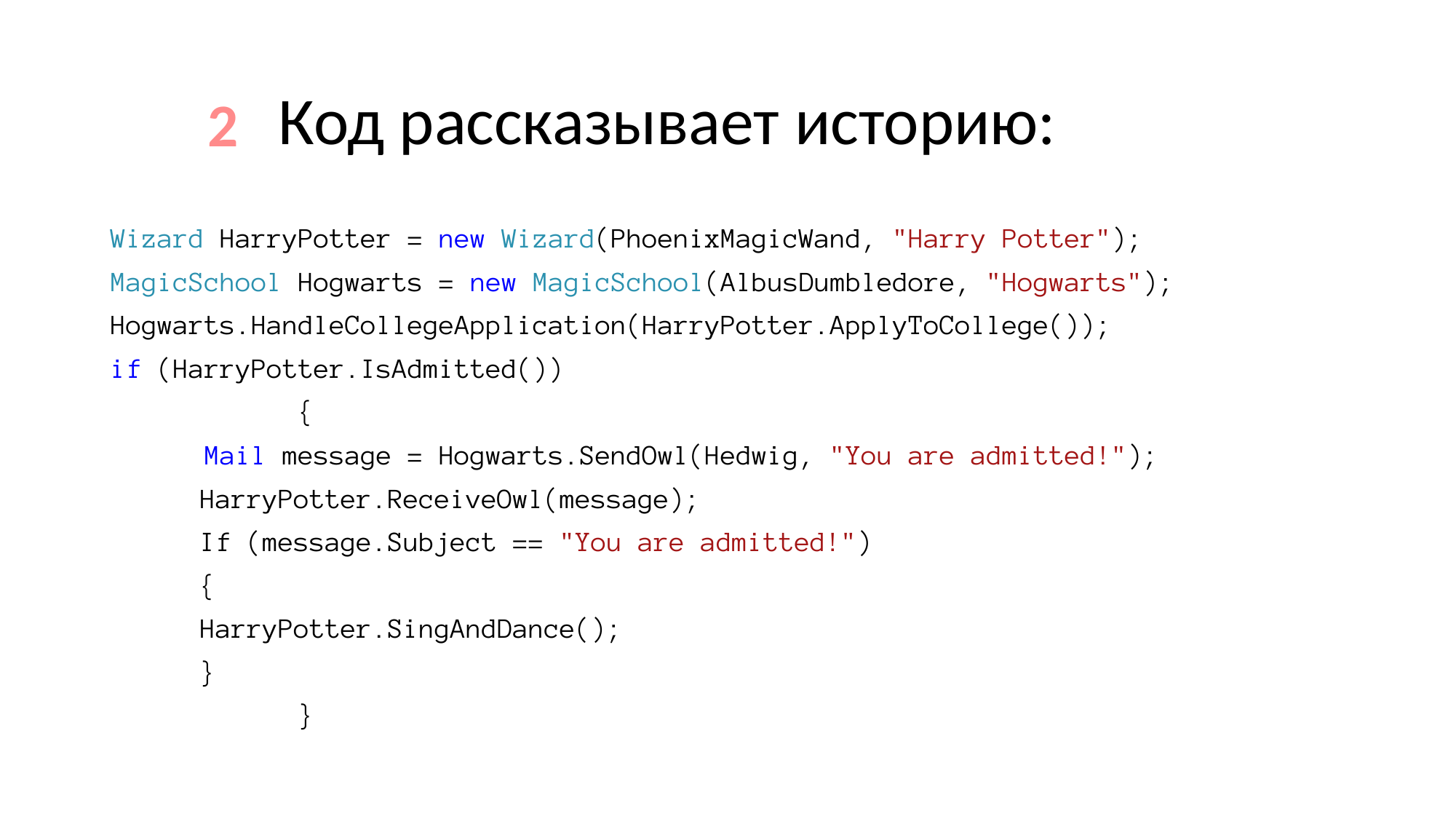

2
# Код рассказывает историю:
Wizard HarryPotter = new Wizard(PhoenixMagicWand, "Harry Potter");
MagicSchool Hogwarts = new MagicSchool(AlbusDumbledore, "Hogwarts");
Hogwarts.HandleCollegeApplication(HarryPotter.ApplyToCollege());
if (HarryPotter.IsAdmitted())
            {
      Mail message = Hogwarts.SendOwl(Hedwig, "You are admitted!");
	HarryPotter.ReceiveOwl(message);
	If (message.Subject == "You are admitted!")
		{
		HarryPotter.SingAndDance();
		}
            }